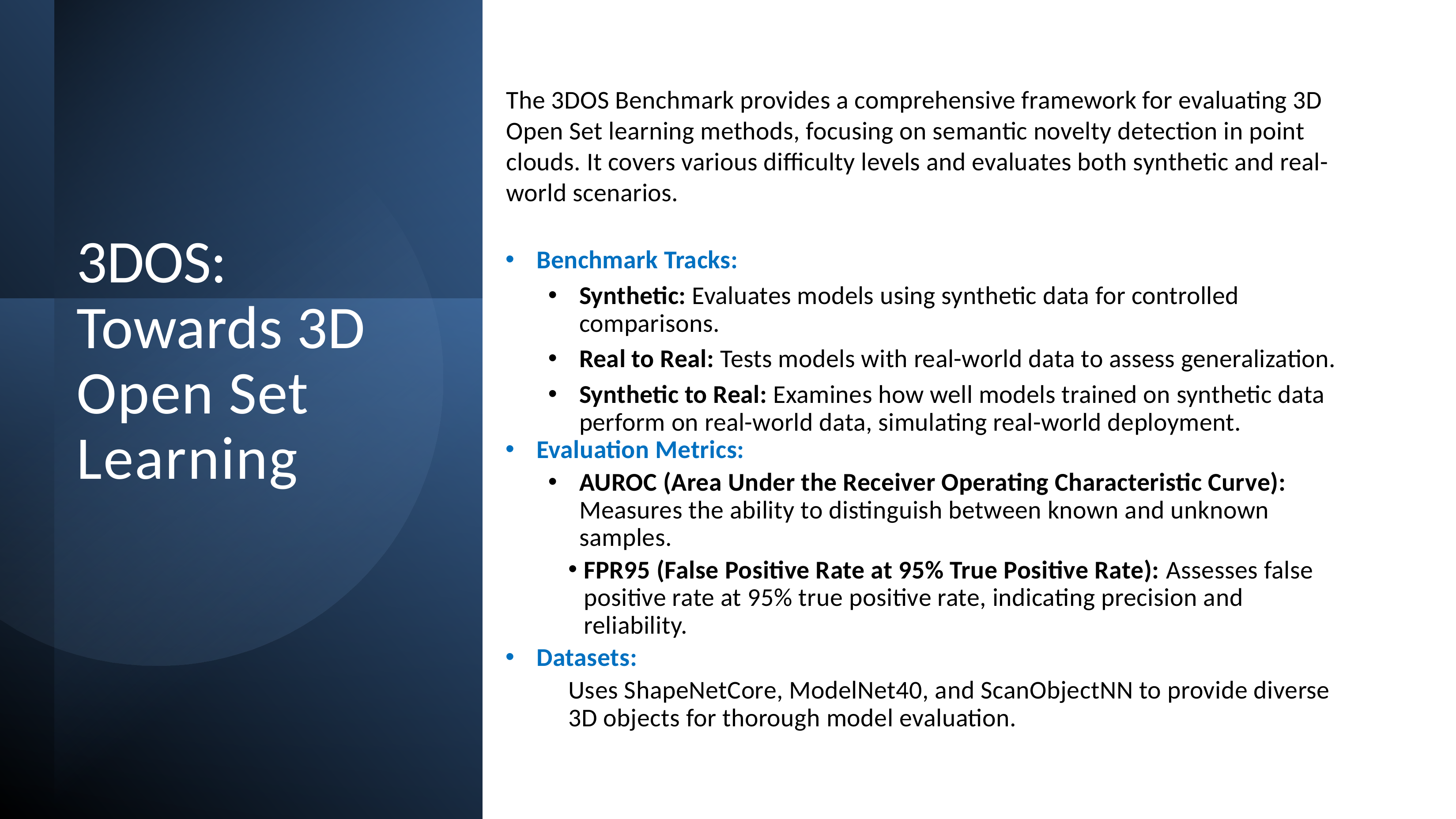

The 3DOS Benchmark provides a comprehensive framework for evaluating 3D Open Set learning methods, focusing on semantic novelty detection in point clouds. It covers various difficulty levels and evaluates both synthetic and real-world scenarios.

Benchmark Tracks:
Synthetic: Evaluates models using synthetic data for controlled comparisons.
Real to Real: Tests models with real-world data to assess generalization.
Synthetic to Real: Examines how well models trained on synthetic data perform on real-world data, simulating real-world deployment.
Evaluation Metrics:
AUROC (Area Under the Receiver Operating Characteristic Curve): Measures the ability to distinguish between known and unknown samples.
FPR95 (False Positive Rate at 95% True Positive Rate): Assesses false positive rate at 95% true positive rate, indicating precision and reliability.
Datasets:
Uses ShapeNetCore, ModelNet40, and ScanObjectNN to provide diverse 3D objects for thorough model evaluation.

# 3DOS: Towards 3D Open Set Learning